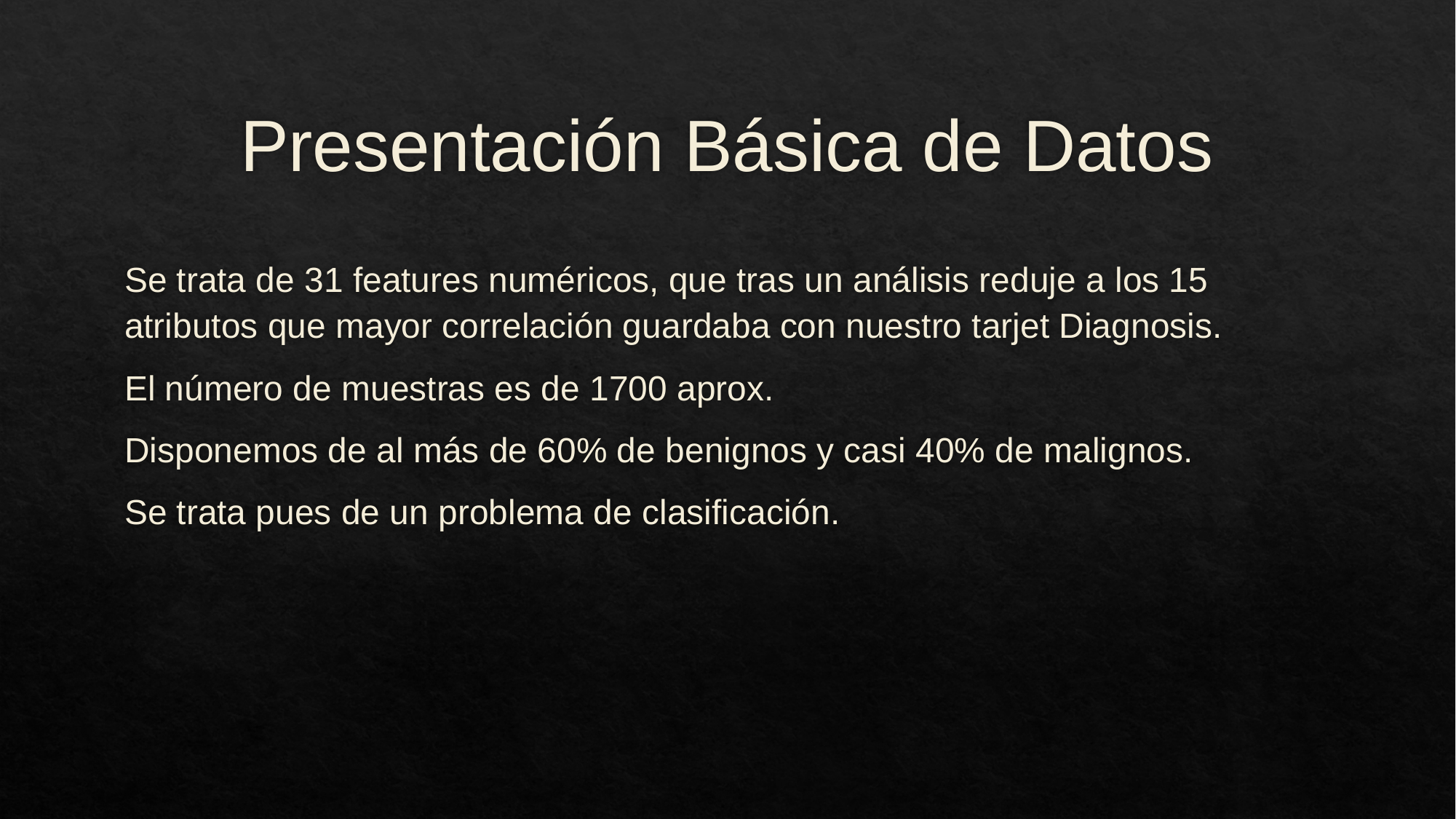

# Presentación Básica de Datos
Se trata de 31 features numéricos, que tras un análisis reduje a los 15 atributos que mayor correlación guardaba con nuestro tarjet Diagnosis.
El número de muestras es de 1700 aprox.
Disponemos de al más de 60% de benignos y casi 40% de malignos.
Se trata pues de un problema de clasificación.